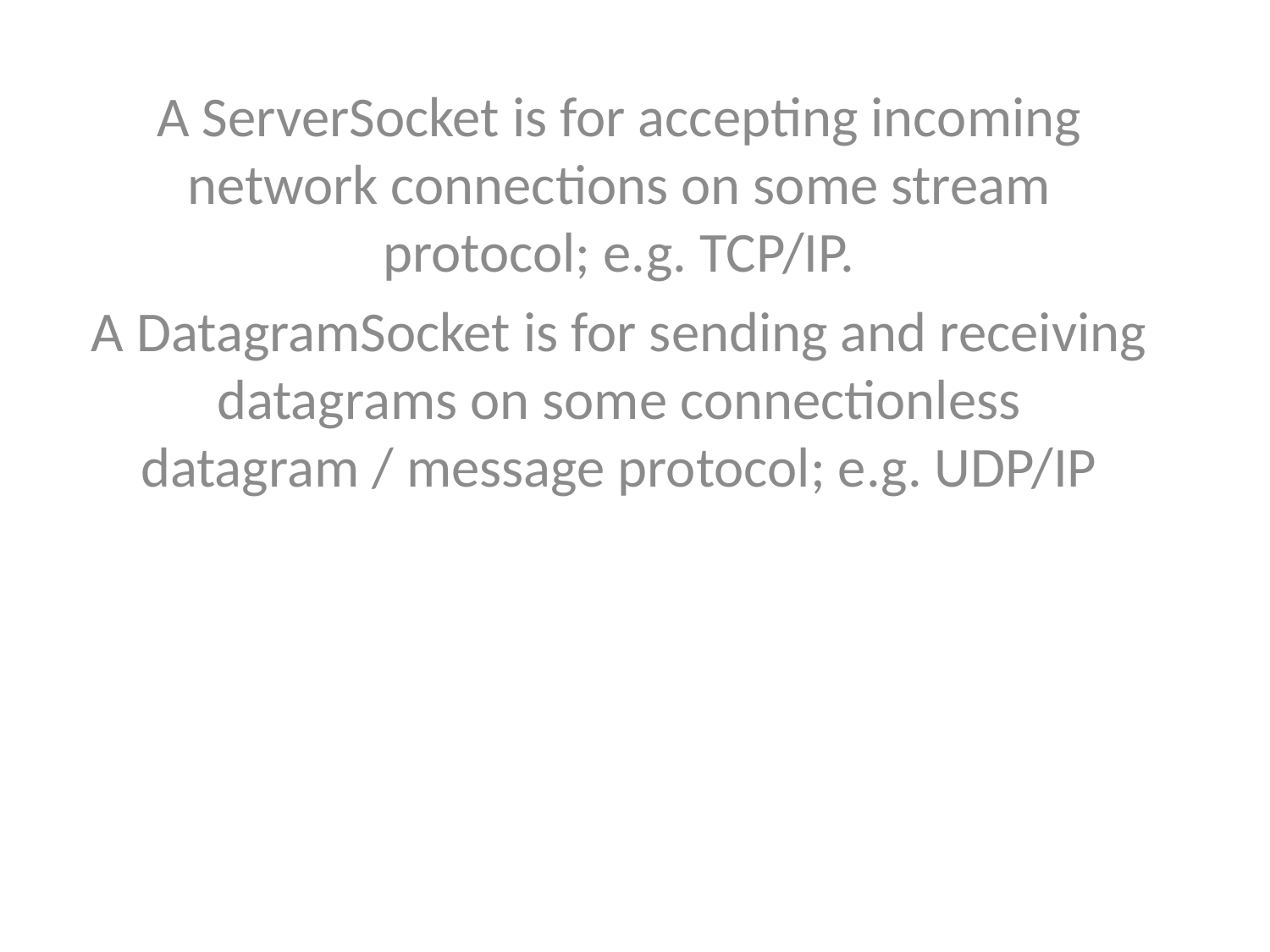

A ServerSocket is for accepting incoming network connections on some stream protocol; e.g. TCP/IP.
A DatagramSocket is for sending and receiving datagrams on some connectionless datagram / message protocol; e.g. UDP/IP